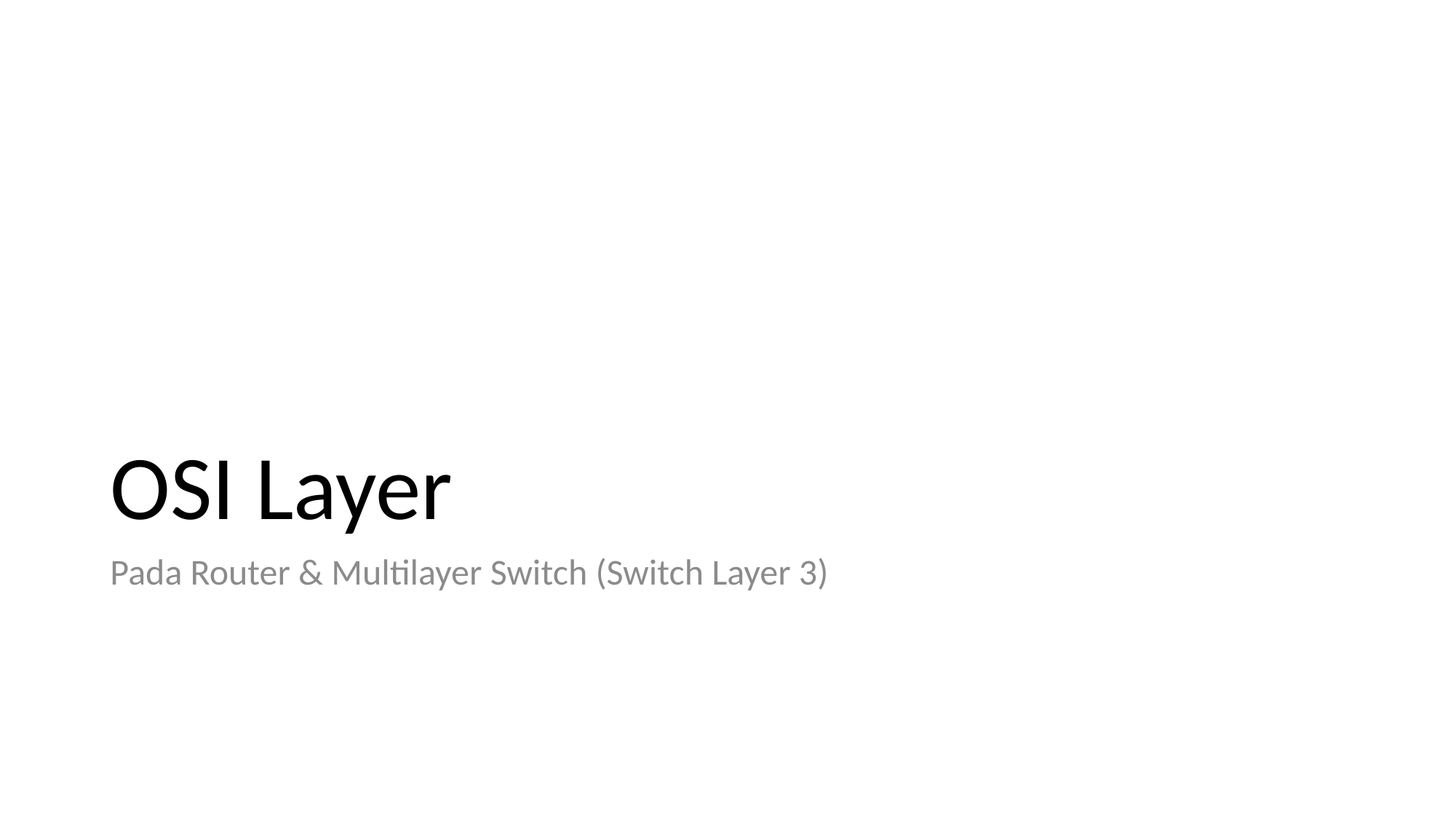

# OSI Layer
Pada Router & Multilayer Switch (Switch Layer 3)